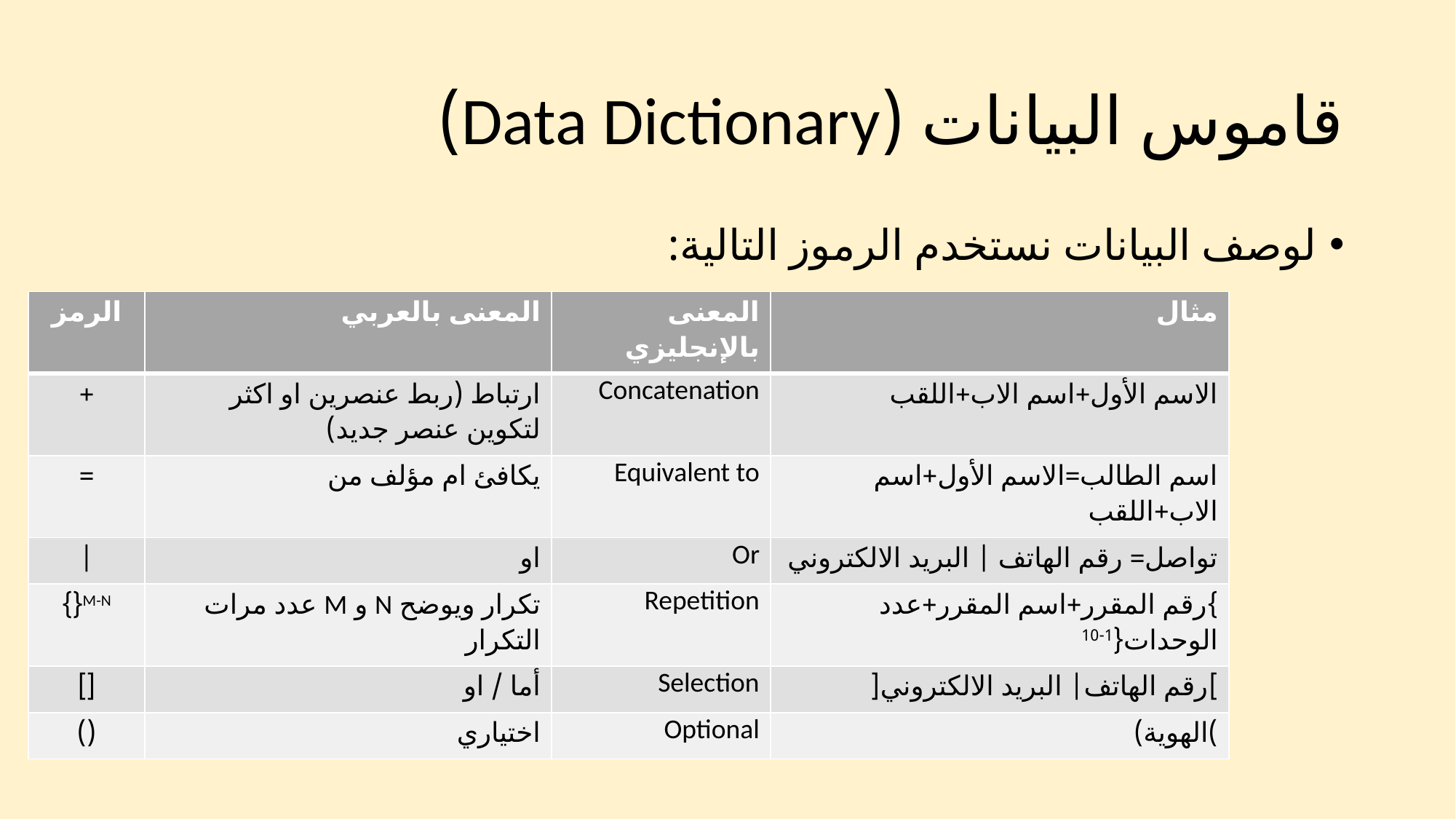

# قاموس البيانات (Data Dictionary)
لوصف البيانات نستخدم الرموز التالية:

| الرمز | المعنى بالعربي | المعنى بالإنجليزي | مثال |
| --- | --- | --- | --- |
| + | ارتباط (ربط عنصرين او اكثر لتكوين عنصر جديد) | Concatenation | الاسم الأول+اسم الاب+اللقب |
| = | يكافئ ام مؤلف من | Equivalent to | اسم الطالب=الاسم الأول+اسم الاب+اللقب |
| | | او | Or | تواصل= رقم الهاتف | البريد الالكتروني |
| M-N{} | تكرار ويوضح N و M عدد مرات التكرار | Repetition | }رقم المقرر+اسم المقرر+عدد الوحدات{1-10 |
| [] | أما / او | Selection | ]رقم الهاتف| البريد الالكتروني[ |
| () | اختياري | Optional | )الهوية) |